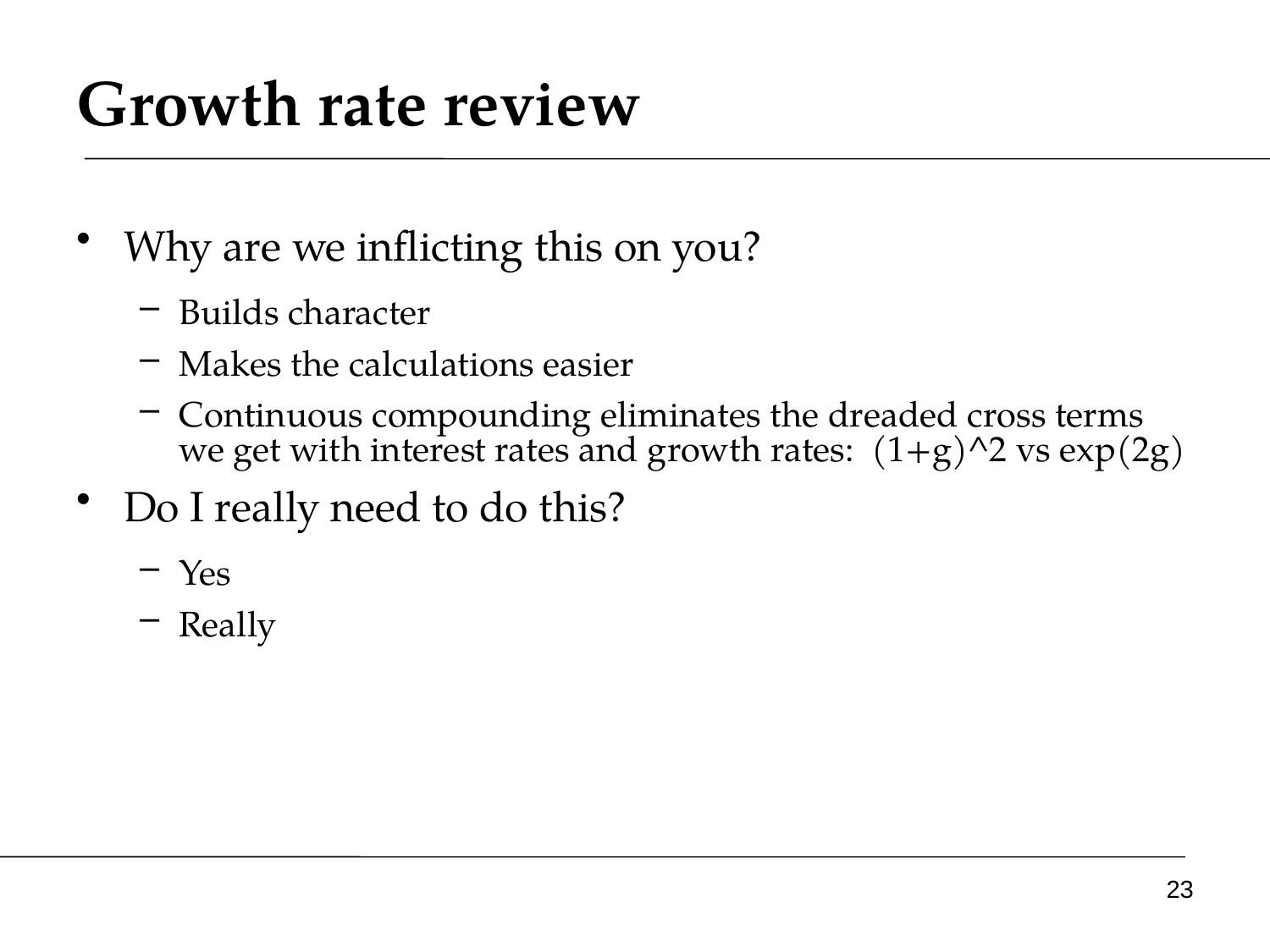

# Growth rate review
Why are we inflicting this on you?
Builds character
Makes the calculations easier
Continuous compounding eliminates the dreaded cross terms we get with interest rates and growth rates:  (1+g)^2 vs exp(2g)
Do I really need to do this?
Yes
Really
23